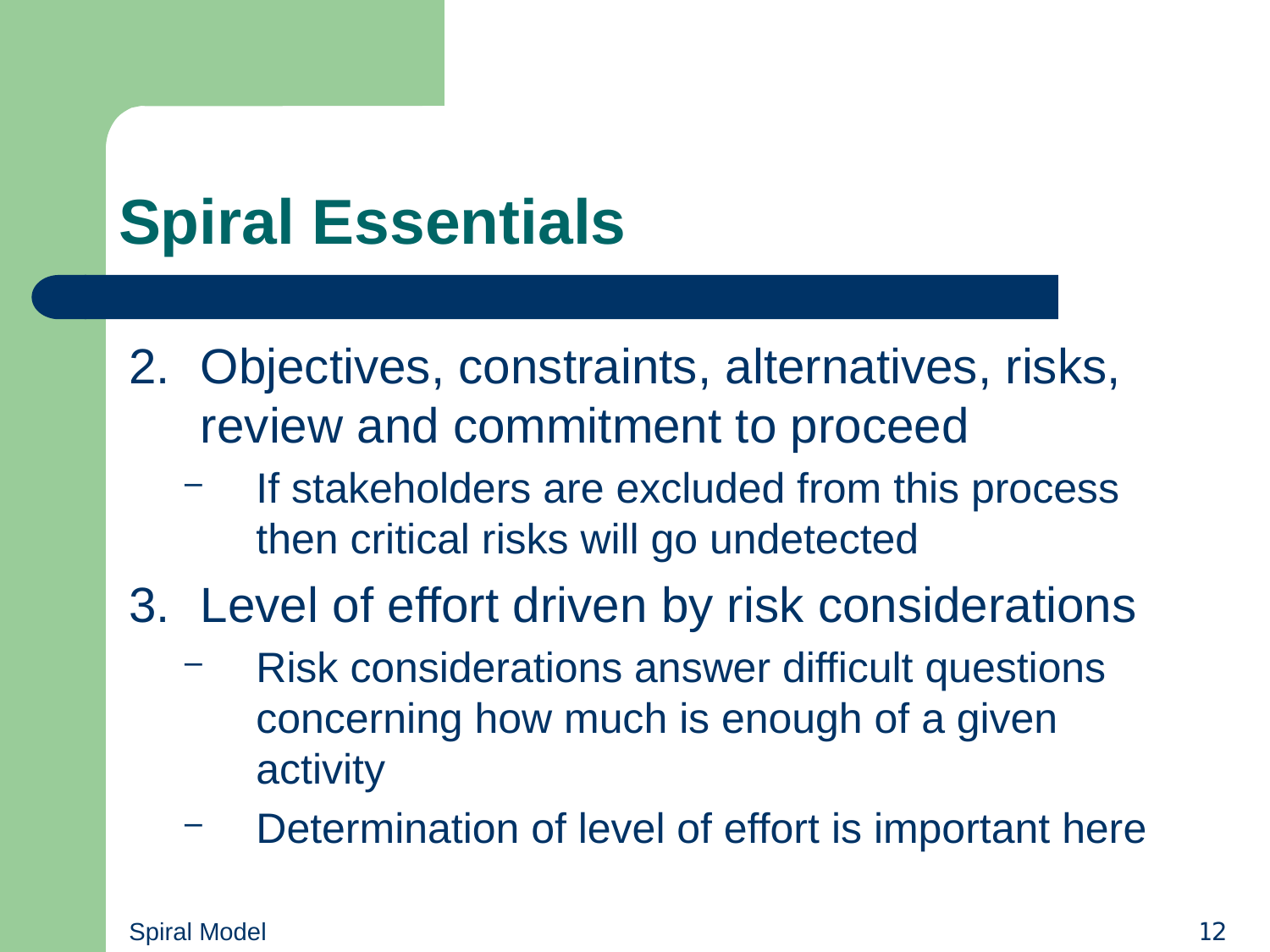

# Spiral Essentials
2.	Objectives, constraints, alternatives, risks, review and commitment to proceed
If stakeholders are excluded from this process then critical risks will go undetected
3.	Level of effort driven by risk considerations
Risk considerations answer difficult questions concerning how much is enough of a given activity
Determination of level of effort is important here
Spiral Model